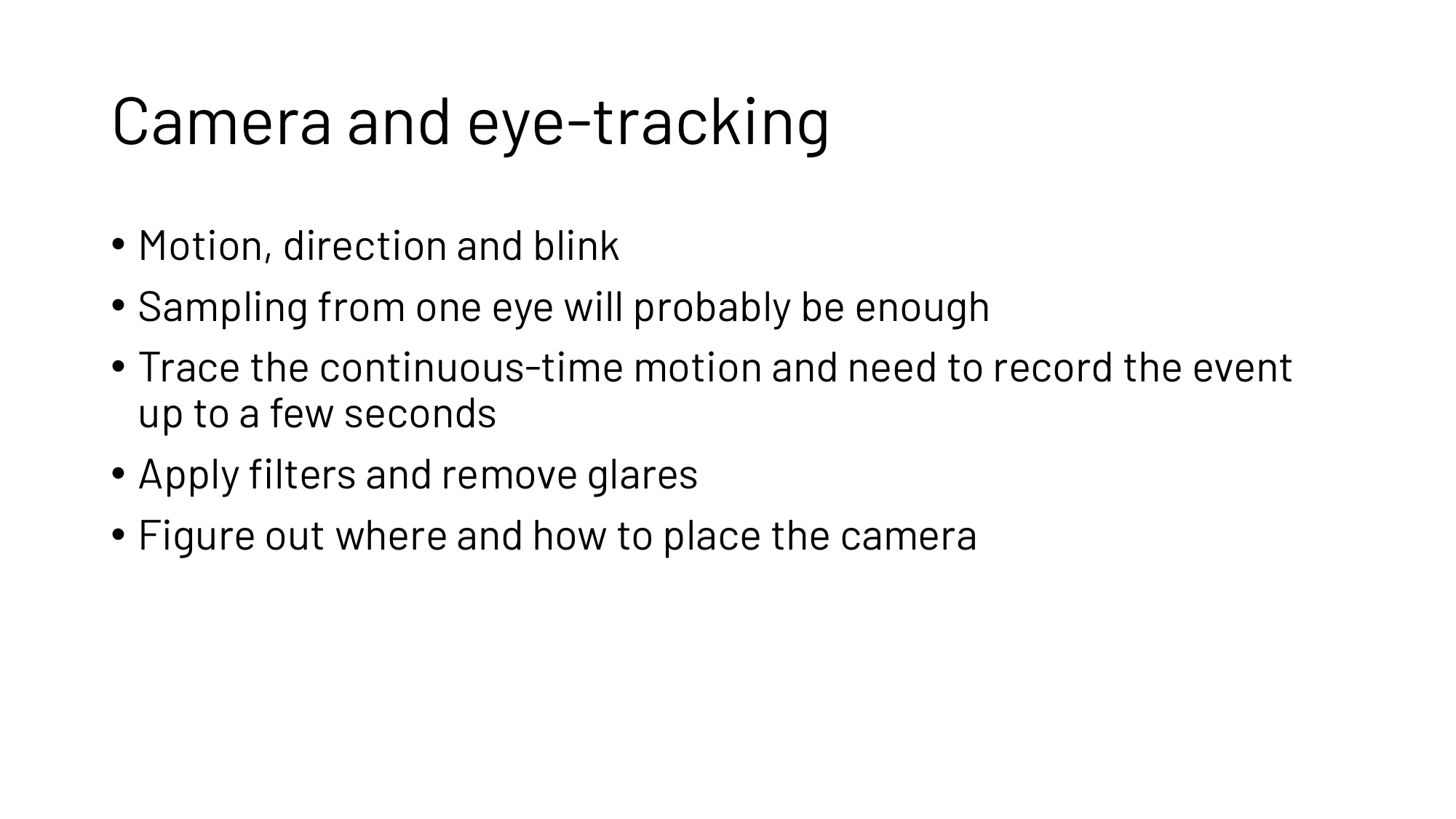

# Camera and eye-tracking
Motion, direction and blink
Sampling from one eye will probably be enough
Trace the continuous-time motion and need to record the event up to a few seconds
Apply filters and remove glares
Figure out where and how to place the camera